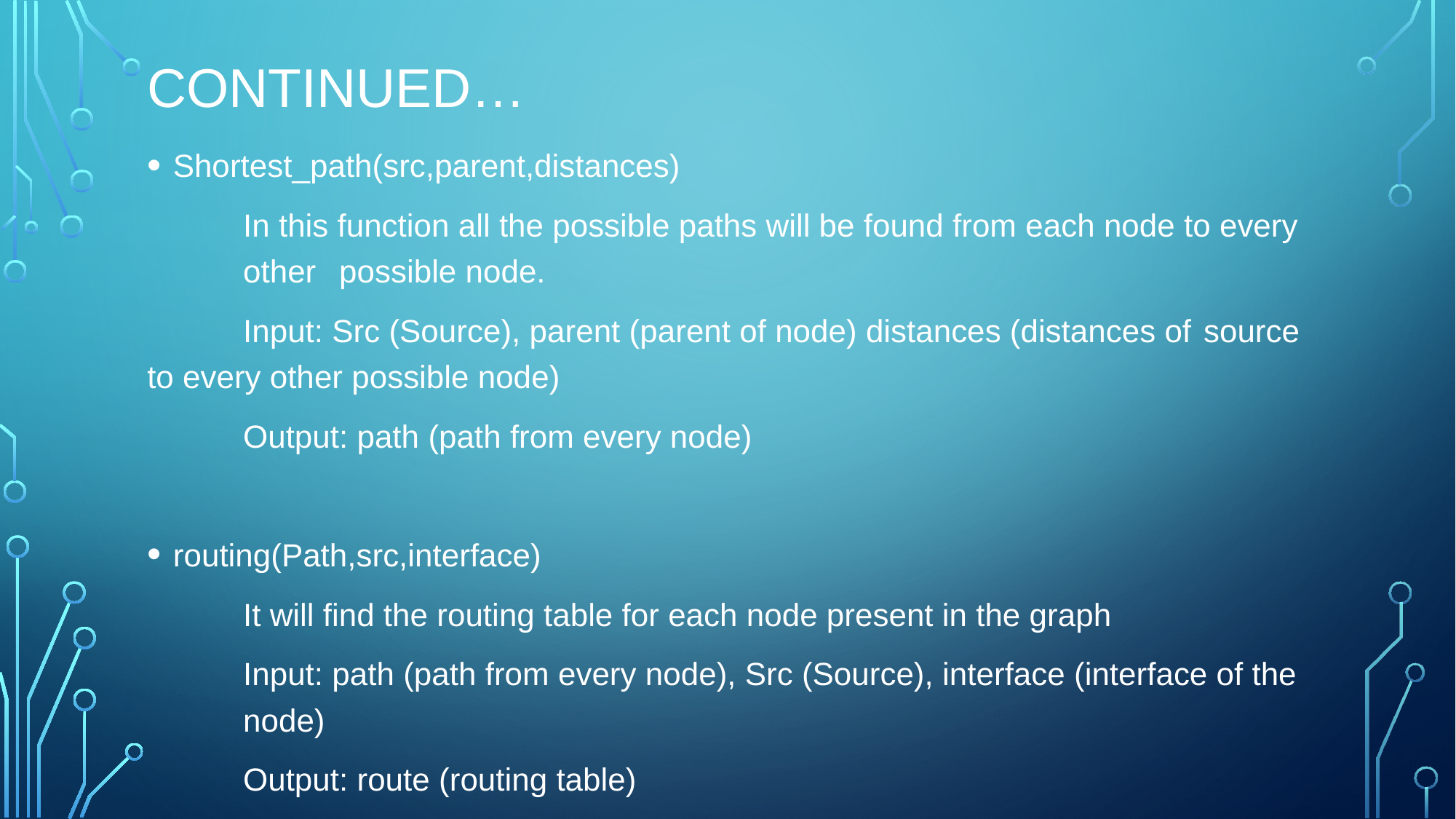

# Continued…
Shortest_path(src,parent,distances)
	In this function all the possible paths will be found from each node to every 	other 	possible node.
	Input: Src (Source), parent (parent of node) distances (distances of 	source to every other possible node)
	Output: path (path from every node)

routing(Path,src,interface)
	It will find the routing table for each node present in the graph
	Input: path (path from every node), Src (Source), interface (interface of the 	node)
	Output: route (routing table)